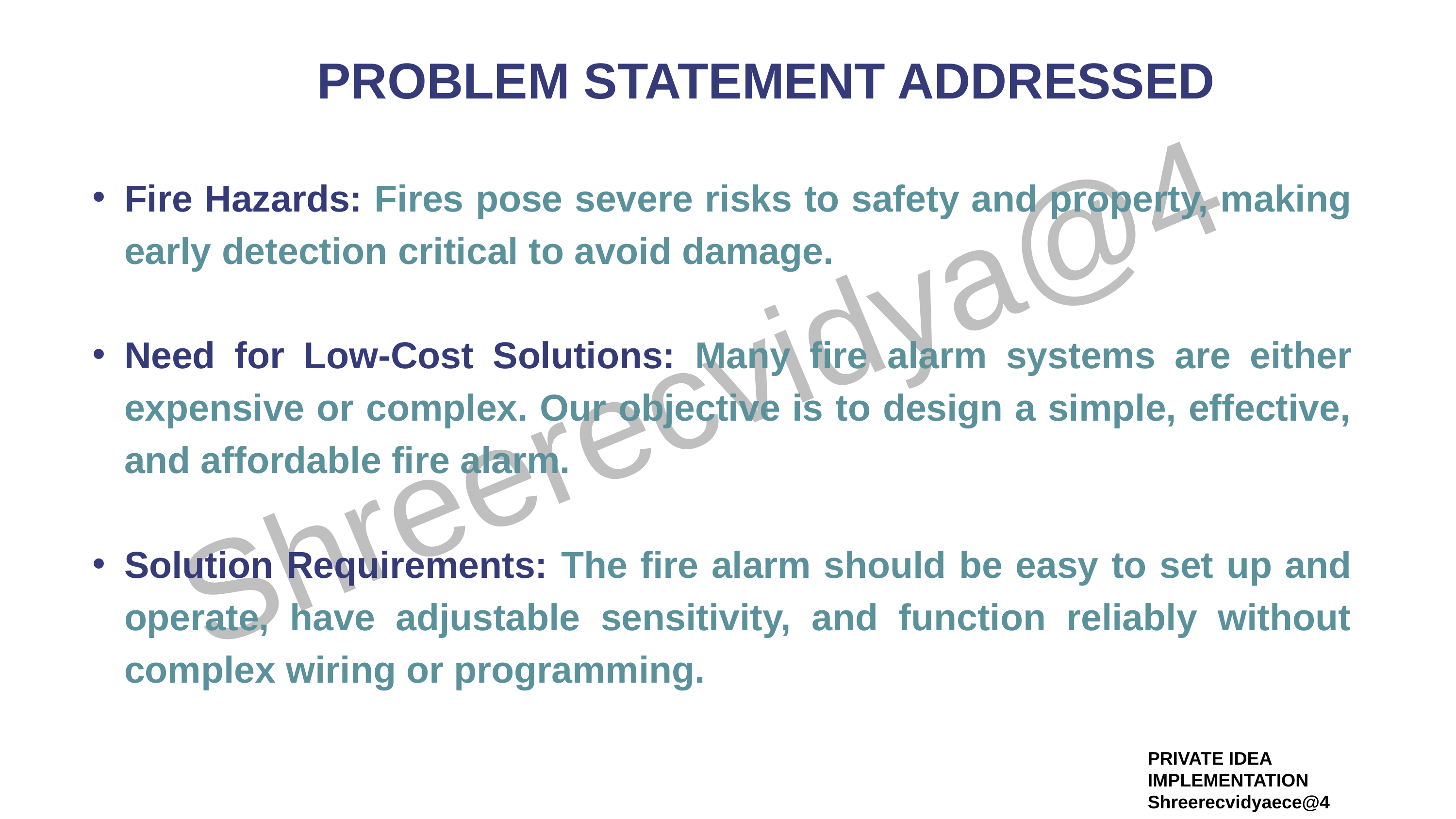

PROBLEM STATEMENT ADDRESSED
Fire Hazards: Fires pose severe risks to safety and property, making early detection critical to avoid damage.

Need for Low-Cost Solutions: Many fire alarm systems are either expensive or complex. Our objective is to design a simple, effective, and affordable fire alarm.

Solution Requirements: The fire alarm should be easy to set up and operate, have adjustable sensitivity, and function reliably without complex wiring or programming.